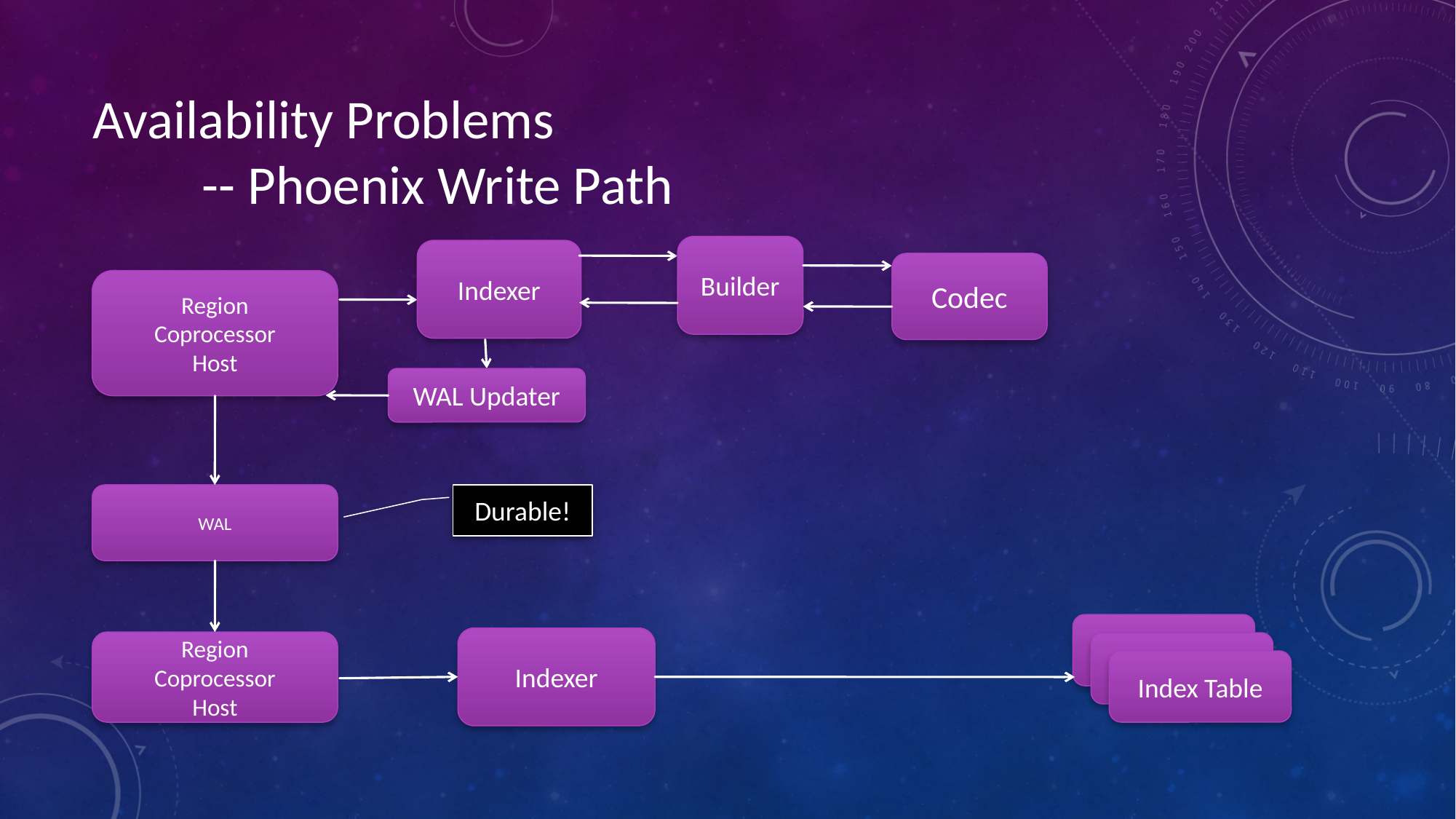

# Availability Problems -- Phoenix Write Path
Builder
Indexer
Codec
Region
Coprocessor
Host
WAL Updater
WAL
Durable!
Index Table
Index Table
Index Table
Indexer
Region
Coprocessor
Host